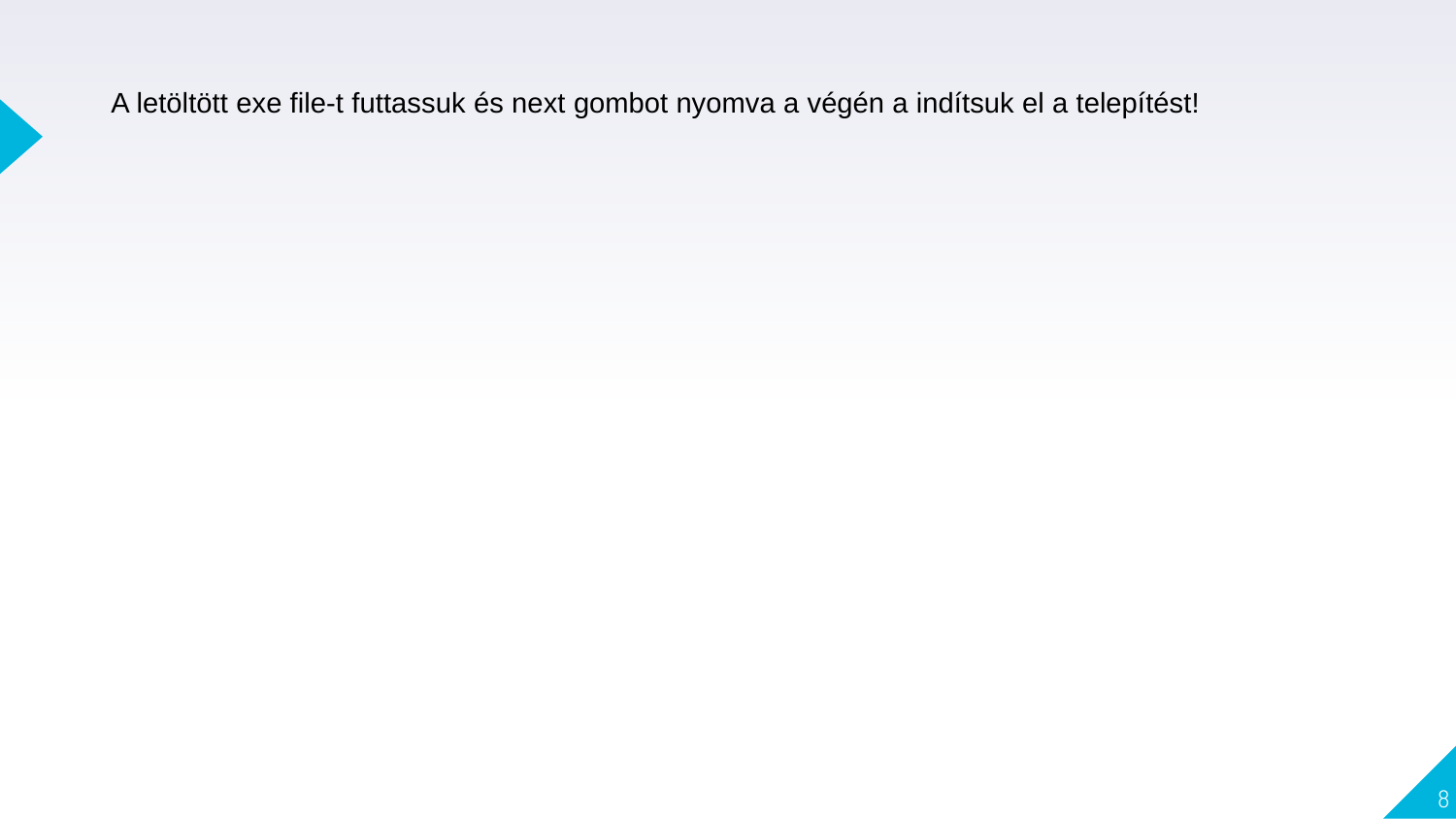

A letöltött exe file-t futtassuk és next gombot nyomva a végén a indítsuk el a telepítést!
8